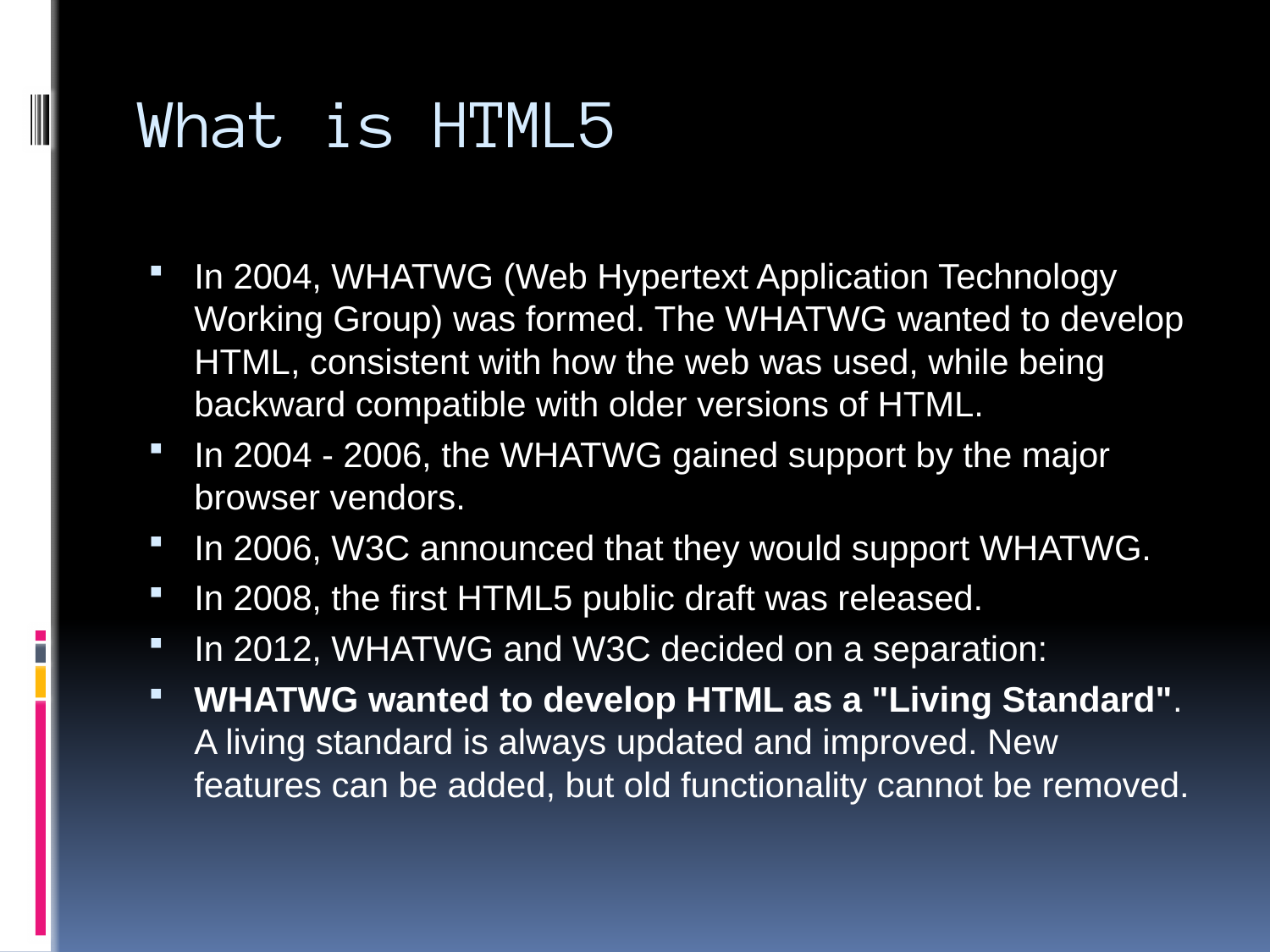

# What is HTML5
In 2004, WHATWG (Web Hypertext Application Technology Working Group) was formed. The WHATWG wanted to develop HTML, consistent with how the web was used, while being backward compatible with older versions of HTML.
In 2004 - 2006, the WHATWG gained support by the major browser vendors.
In 2006, W3C announced that they would support WHATWG.
In 2008, the first HTML5 public draft was released.
In 2012, WHATWG and W3C decided on a separation:
WHATWG wanted to develop HTML as a "Living Standard". A living standard is always updated and improved. New features can be added, but old functionality cannot be removed.